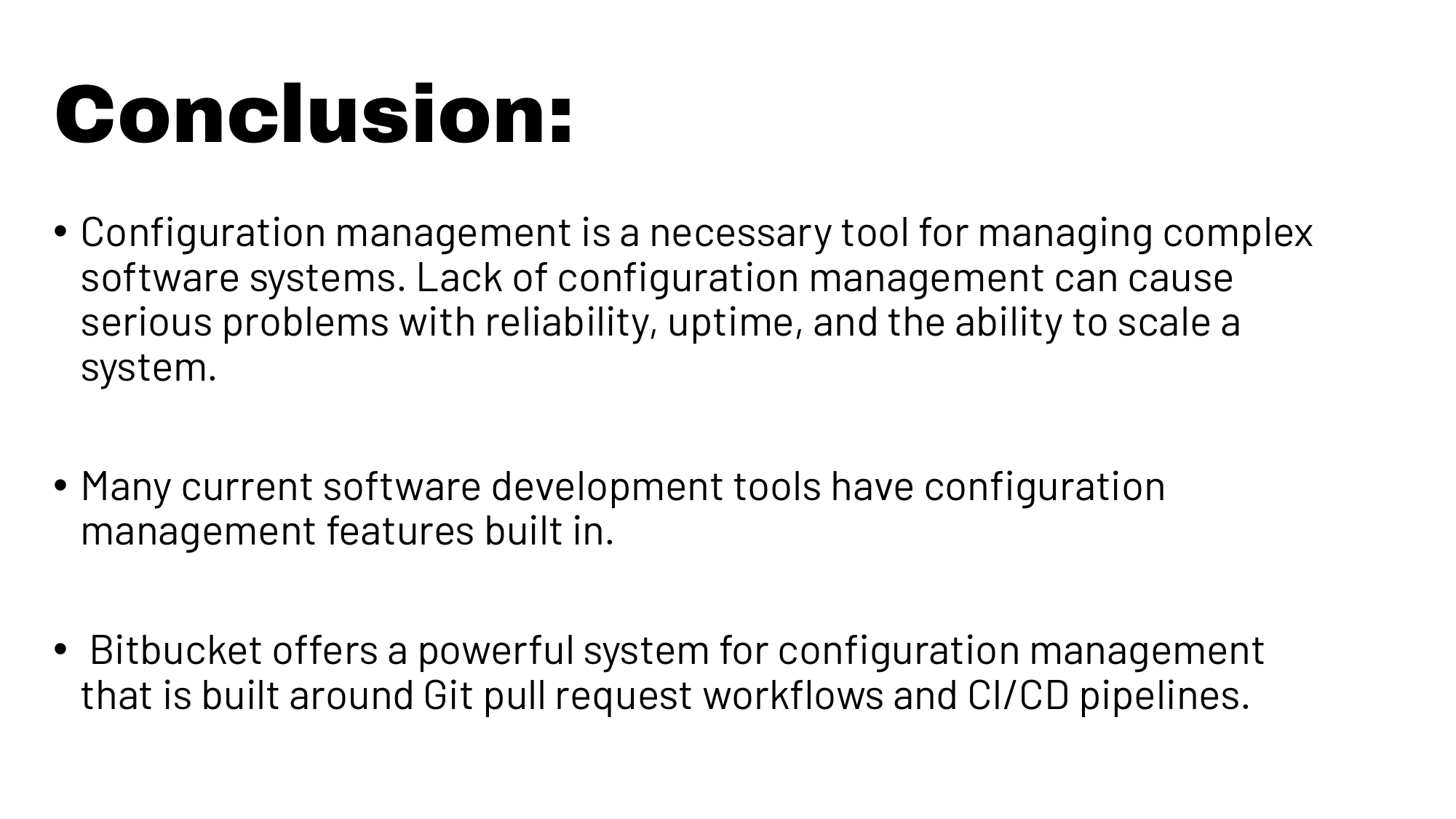

# Conclusion:
Configuration management is a necessary tool for managing complex software systems. Lack of configuration management can cause serious problems with reliability, uptime, and the ability to scale a system.

Many current software development tools have configuration management features built in.

 Bitbucket offers a powerful system for configuration management that is built around Git pull request workflows and CI/CD pipelines.